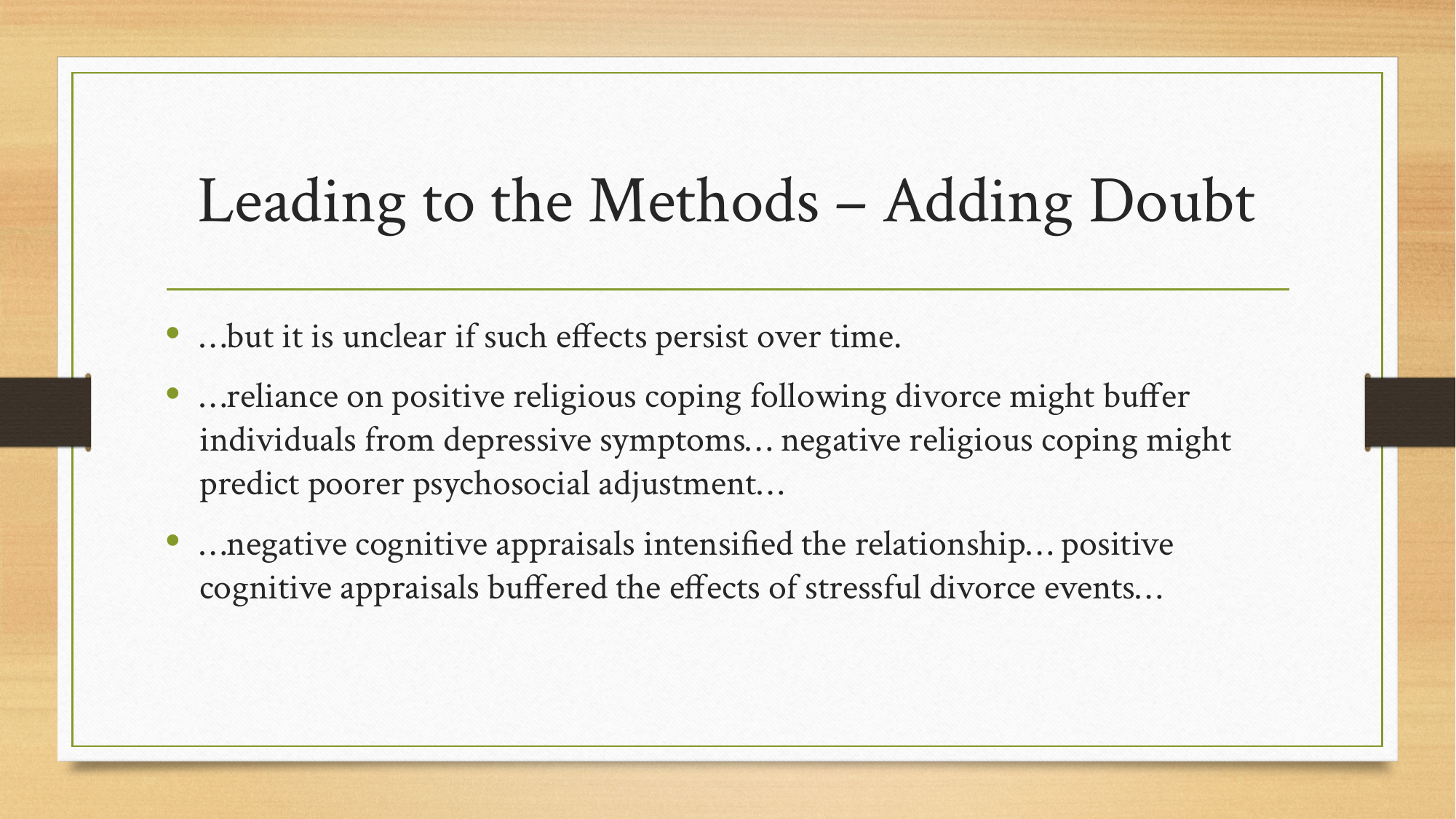

# Leading to the Methods – Adding Doubt
…but it is unclear if such effects persist over time.
…reliance on positive religious coping following divorce might buffer individuals from depressive symptoms… negative religious coping might predict poorer psychosocial adjustment…
…negative cognitive appraisals intensified the relationship… positive cognitive appraisals buffered the effects of stressful divorce events…